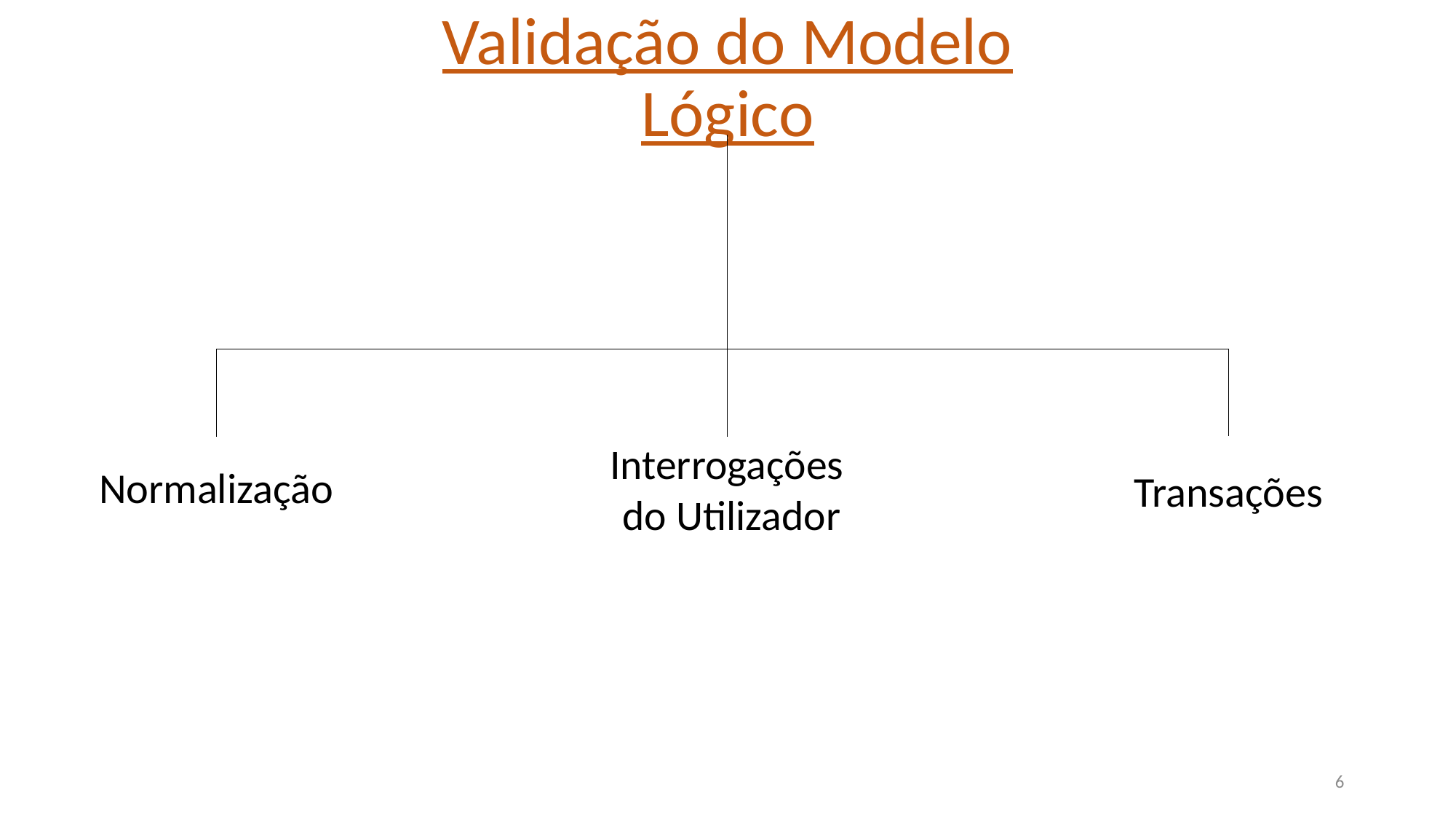

# Validação do Modelo Lógico
Interrogações
 do Utilizador
Normalização
Transações
6